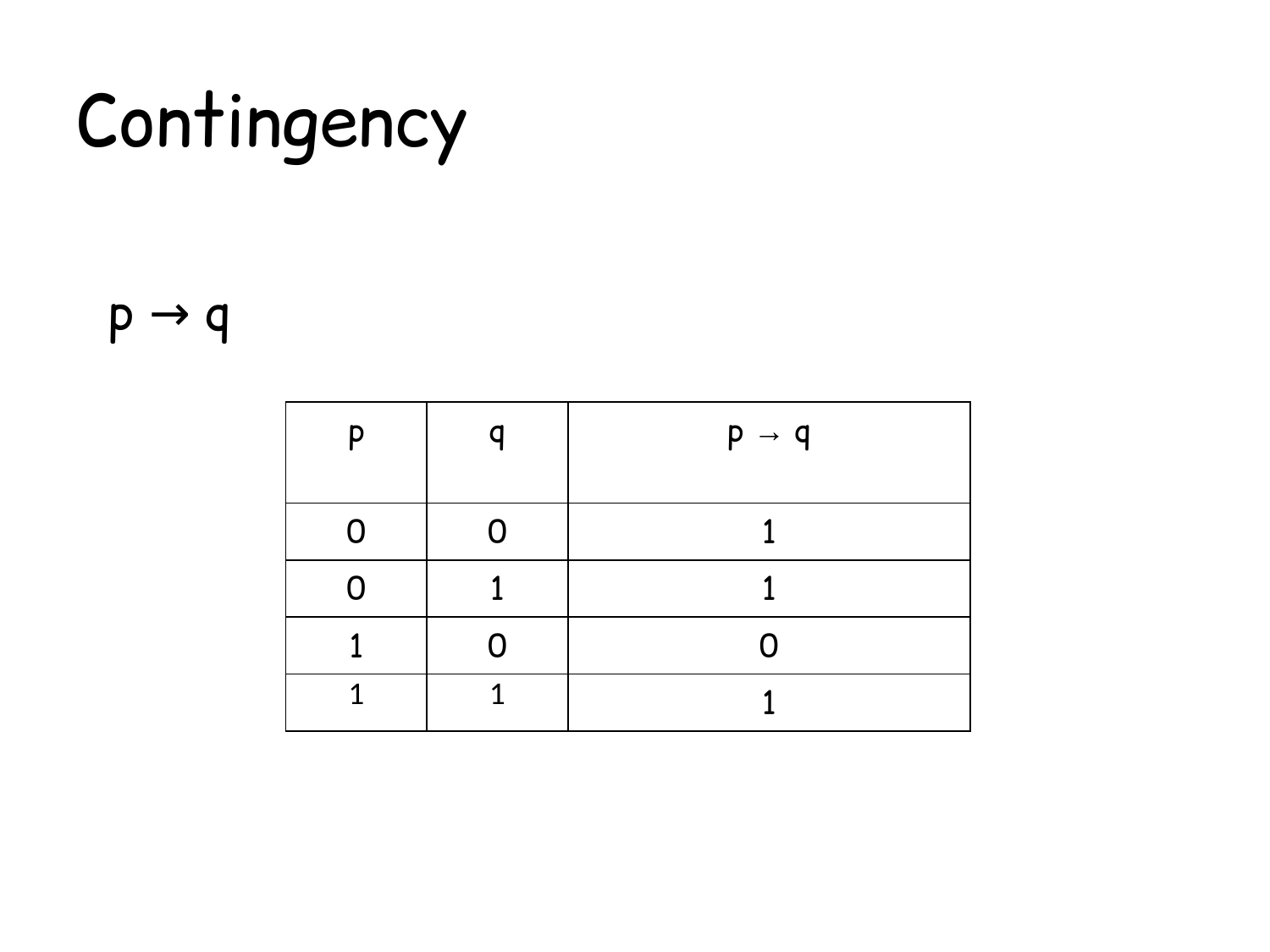

# Contingency
p → q
| p | q | p → q |
| --- | --- | --- |
| 0 | 0 | 1 |
| 0 | 1 | 1 |
| 1 | 0 | 0 |
| 1 | 1 | 1 |